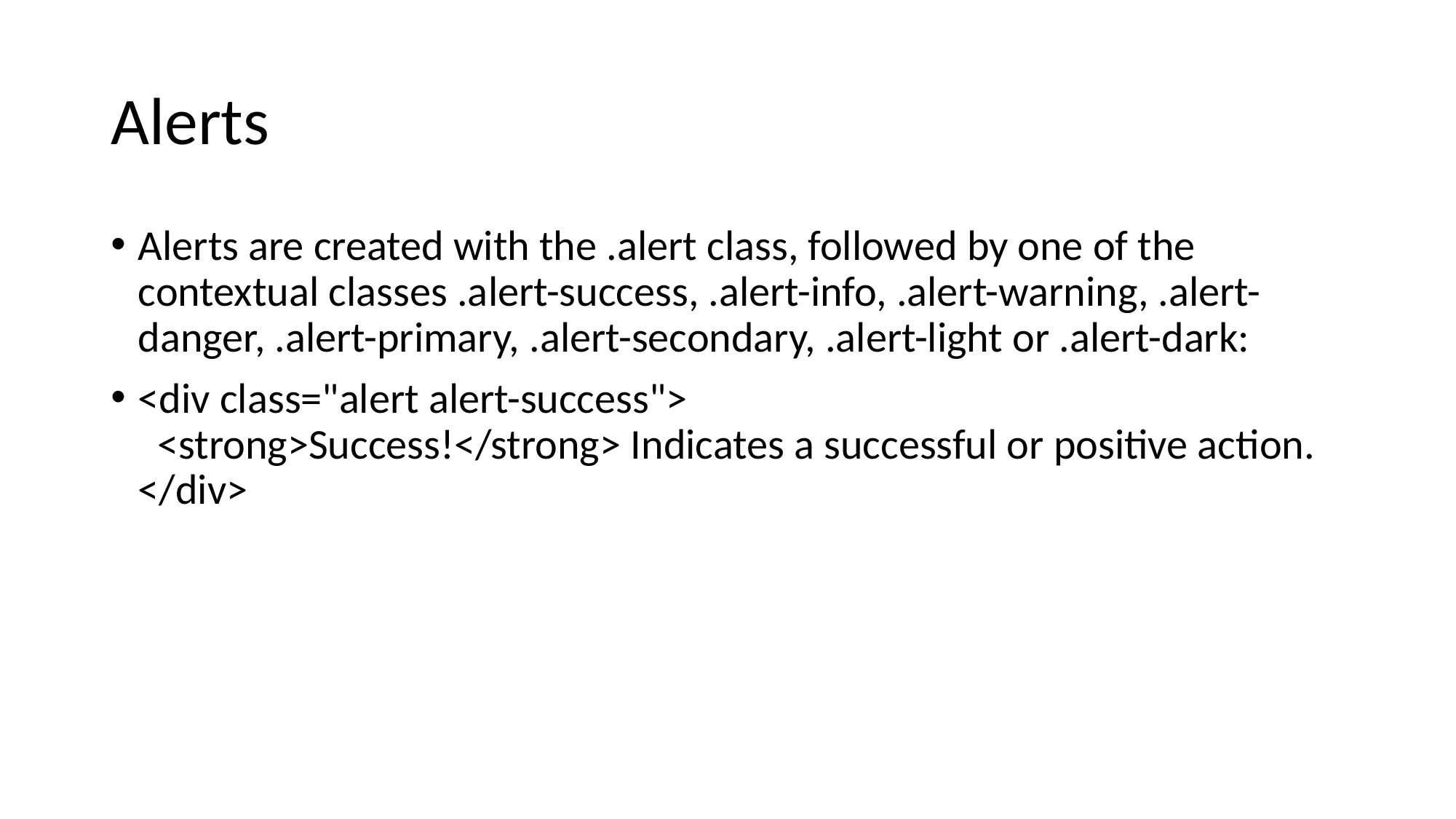

# Alerts
Alerts are created with the .alert class, followed by one of the contextual classes .alert-success, .alert-info, .alert-warning, .alert-danger, .alert-primary, .alert-secondary, .alert-light or .alert-dark:
<div class="alert alert-success">
  <strong>Success!</strong> Indicates a successful or positive action.
</div>